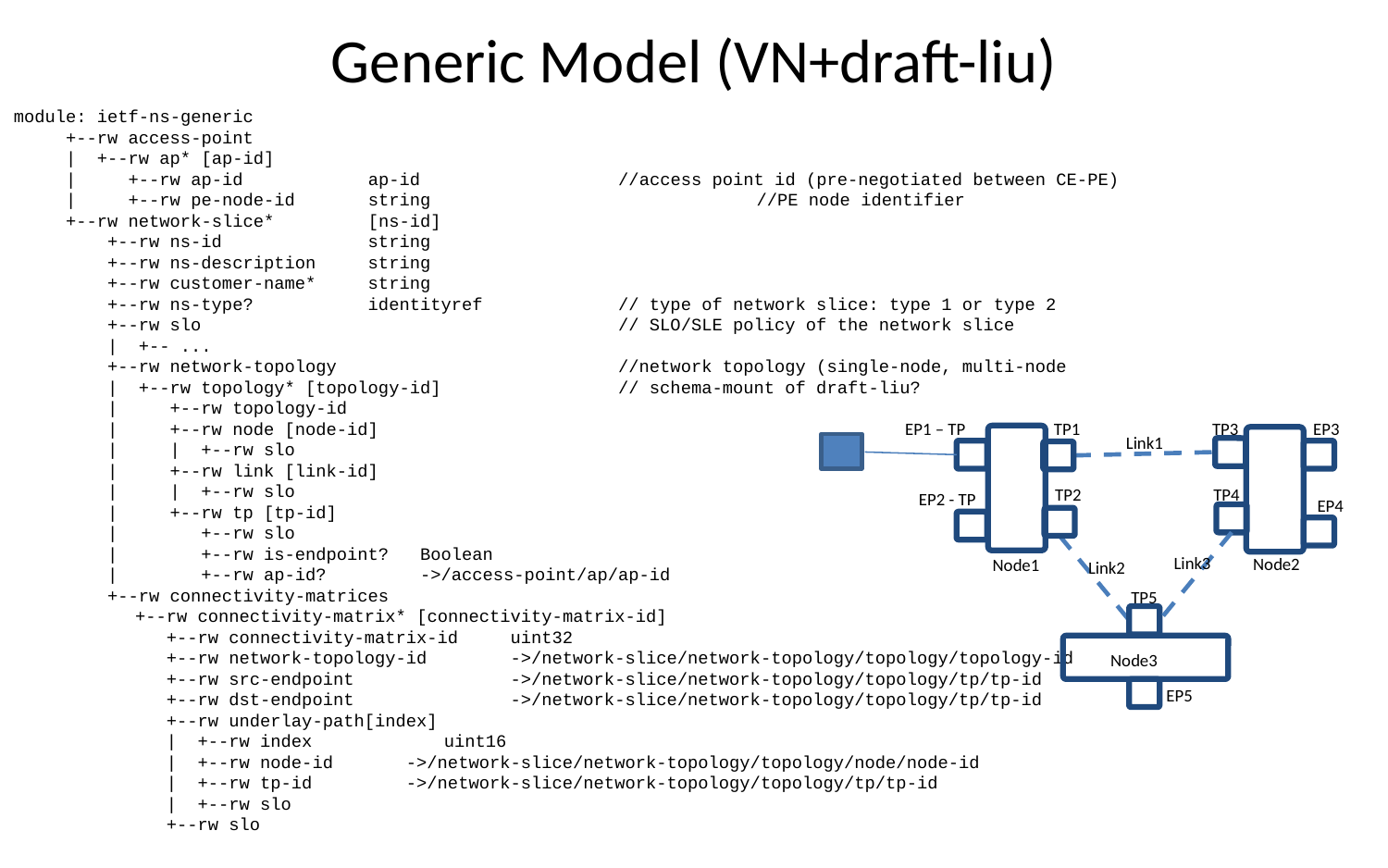

# Generic Model (VN+draft-liu)
module: ietf-ns-generic
     +--rw access-point
     |  +--rw ap* [ap-id]
     |     +--rw ap-id            ap-id                   //access point id (pre-negotiated between CE-PE)
     |     +--rw pe-node-id       string	                  //PE node identifier
     +--rw network-slice*         [ns-id]
         +--rw ns-id              string
         +--rw ns-description     string
         +--rw customer-name*     string
         +--rw ns-type?           identityref             // type of network slice: type 1 or type 2
         +--rw slo                                        // SLO/SLE policy of the network slice
         |  +-- ...
         +--rw network-topology                           //network topology (single-node, multi-node
         |  +--rw topology* [topology-id]                 // schema-mount of draft-liu?
         |     +--rw topology-id
         |     +--rw node [node-id]
         |     |  +--rw slo
         |     +--rw link [link-id]
         |     |  +--rw slo
         |     +--rw tp [tp-id]
         |        +--rw slo
         |        +--rw is-endpoint?   Boolean
         |        +--rw ap-id?         ->/access-point/ap/ap-id
         +--rw connectivity-matrices
     +--rw connectivity-matrix* [connectivity-matrix-id]
        +--rw connectivity-matrix-id     uint32
        +--rw network-topology-id        ->/network-slice/network-topology/topology/topology-id
        +--rw src-endpoint               ->/network-slice/network-topology/topology/tp/tp-id
        +--rw dst-endpoint               ->/network-slice/network-topology/topology/tp/tp-id
        +--rw underlay-path[index]
        |  +--rw index	        uint16
        |  +--rw node-id       ->/network-slice/network-topology/topology/node/node-id
        |  +--rw tp-id         ->/network-slice/network-topology/topology/tp/tp-id
        |  +--rw slo
        +--rw slo
TP1
TP3
EP1 – TP
EP3
Link1

TP2
TP4
EP2 - TP
EP4

Link3
Node2
Node1
Link2
TP5

Node3
EP5